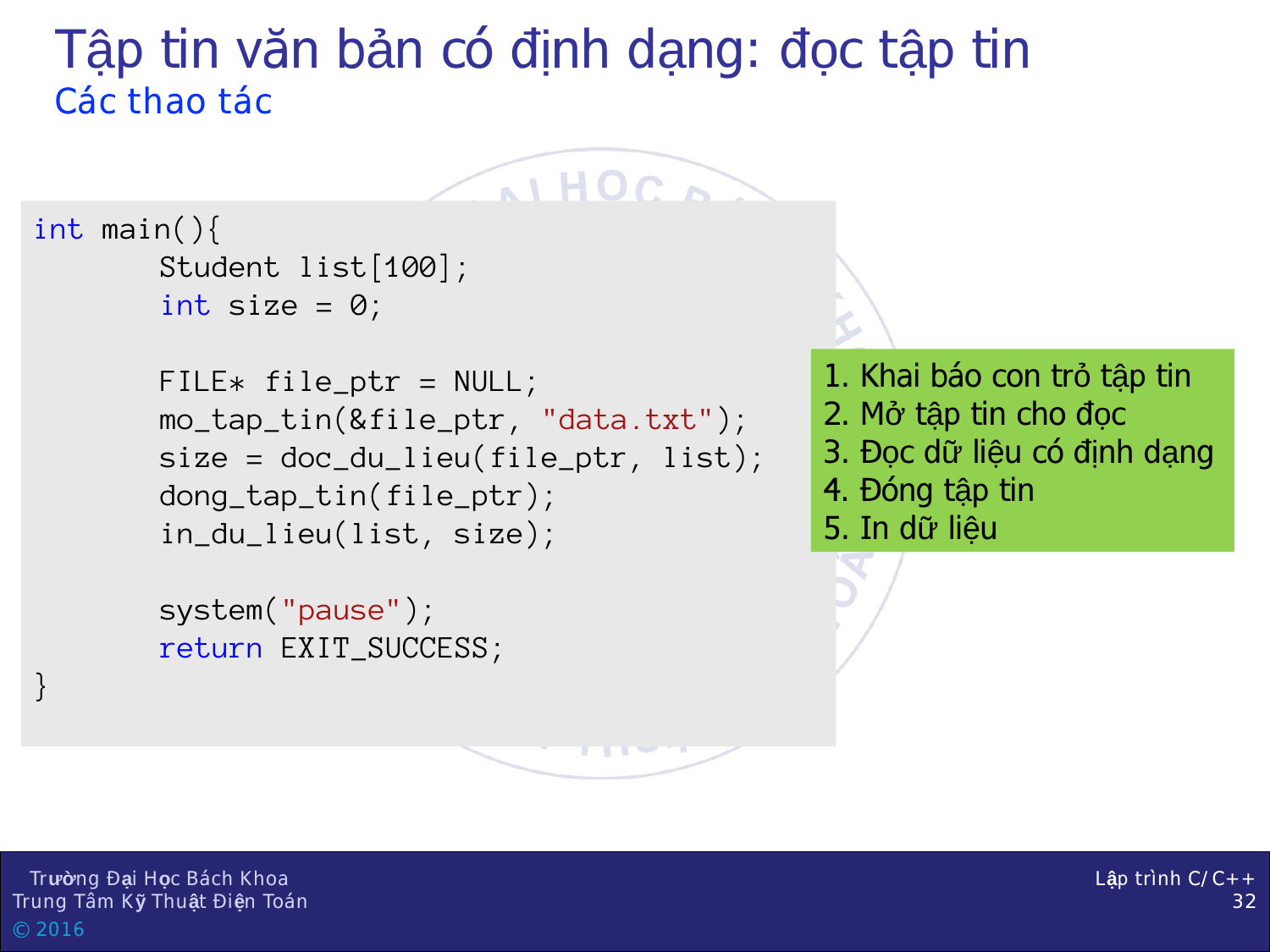

# Tập tin văn bản có định dạng: đọc tập tin Các thao tác
int main(){
	Student list[100];
	int size = 0;

	FILE* file_ptr = NULL;
	mo_tap_tin(&file_ptr, "data.txt");
	size = doc_du_lieu(file_ptr, list);
	dong_tap_tin(file_ptr);
	in_du_lieu(list, size);

	system("pause");
	return EXIT_SUCCESS;
}

1. Khai báo con trỏ tập tin
2. Mở tập tin cho đọc
3. Đọc dữ liệu có định dạng
4. Đóng tập tin
5. In dữ liệu